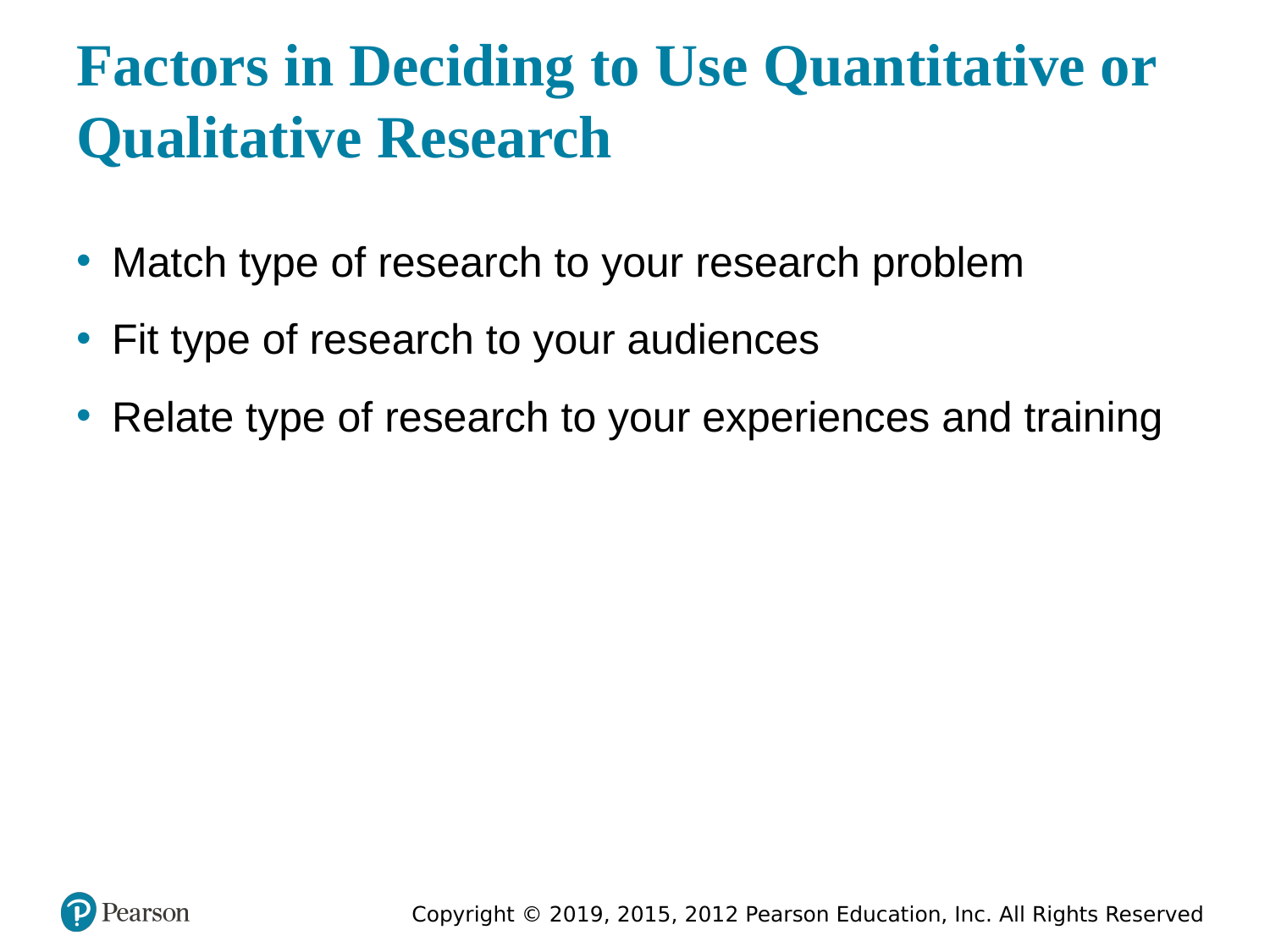

# Factors in Deciding to Use Quantitative or Qualitative Research
Match type of research to your research problem
Fit type of research to your audiences
Relate type of research to your experiences and training